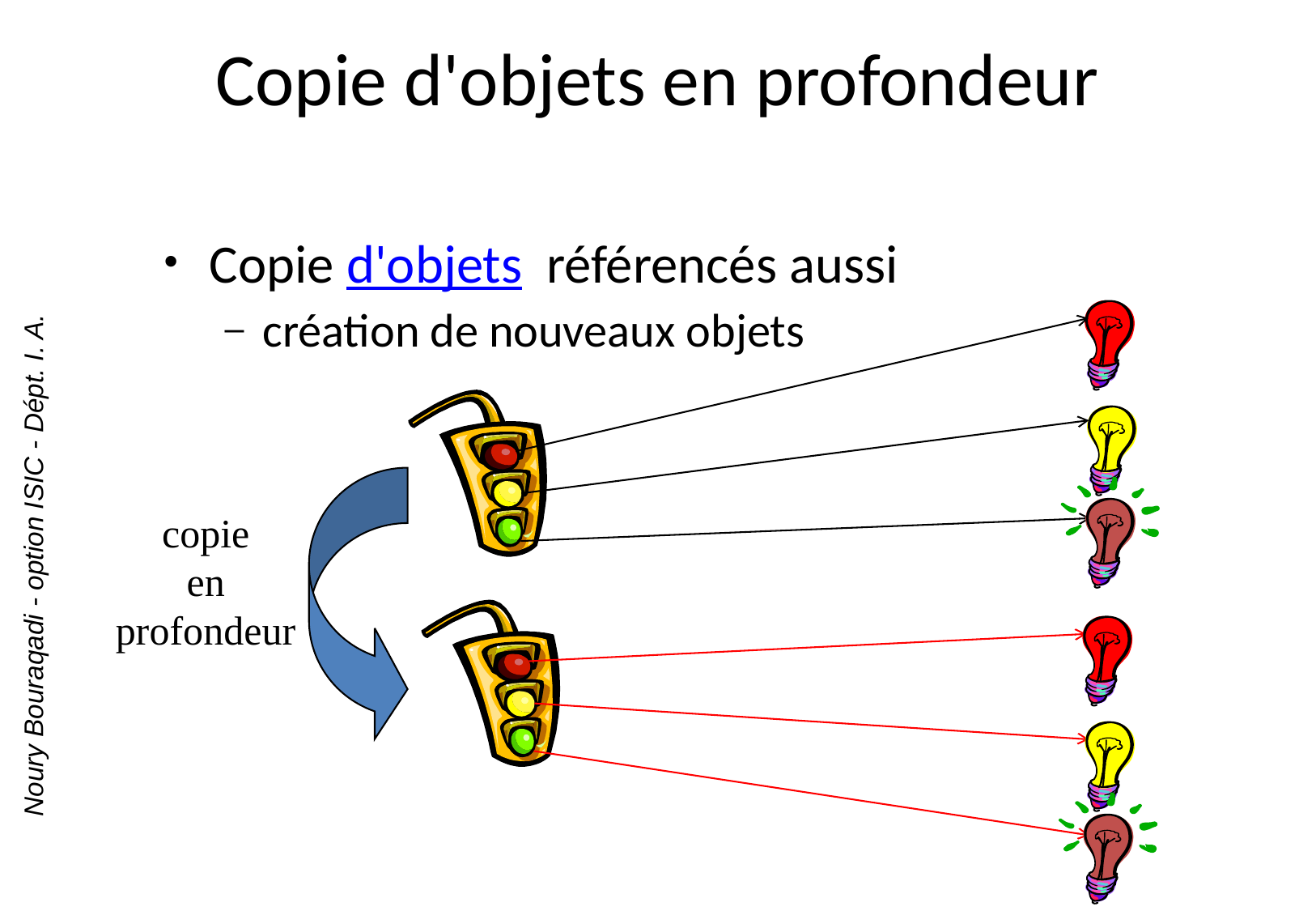

# Copie d'objets en profondeur
Copie d'objets  référencés aussi
création de nouveaux objets

copie
en
profondeur